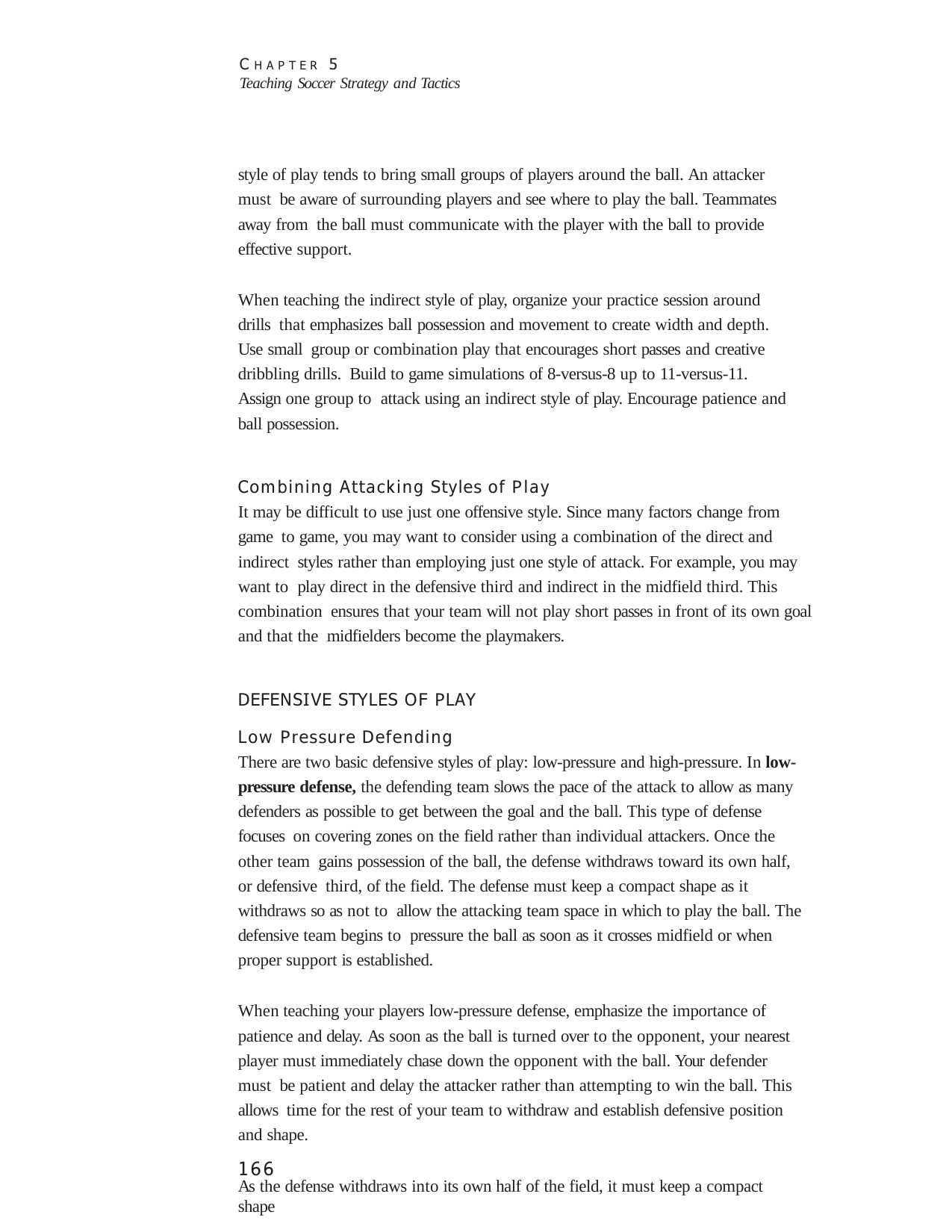

C H A P T E R   5
Teaching Soccer Strategy and Tactics
style of play tends to bring small groups of players around the ball. An attacker must  be aware of surrounding players and see where to play the ball. Teammates away from  the ball must communicate with the player with the ball to provide effective support.

When teaching the indirect style of play, organize your practice session around drills  that emphasizes ball possession and movement to create width and depth. Use small  group or combination play that encourages short passes and creative dribbling drills.  Build to game simulations of 8-versus-8 up to 11-versus-11. Assign one group to  attack using an indirect style of play. Encourage patience and ball possession.

Combining Attacking Styles of Play
It may be difficult to use just one offensive style. Since many factors change from game  to game, you may want to consider using a combination of the direct and indirect  styles rather than employing just one style of attack. For example, you may want to  play direct in the defensive third and indirect in the midfield third. This combination  ensures that your team will not play short passes in front of its own goal and that the  midfielders become the playmakers.

DEFENSIVE STYLES OF PLAY
Low Pressure Defending
There are two basic defensive styles of play: low-pressure and high-pressure. In low-  pressure defense, the defending team slows the pace of the attack to allow as many  defenders as possible to get between the goal and the ball. This type of defense focuses  on covering zones on the field rather than individual attackers. Once the other team  gains possession of the ball, the defense withdraws toward its own half, or defensive  third, of the field. The defense must keep a compact shape as it withdraws so as not to  allow the attacking team space in which to play the ball. The defensive team begins to  pressure the ball as soon as it crosses midfield or when proper support is established.

When teaching your players low-pressure defense, emphasize the importance of  patience and delay. As soon as the ball is turned over to the opponent, your nearest  player must immediately chase down the opponent with the ball. Your defender must  be patient and delay the attacker rather than attempting to win the ball. This allows  time for the rest of your team to withdraw and establish defensive position and shape.

As the defense withdraws into its own half of the field, it must keep a compact shape
166